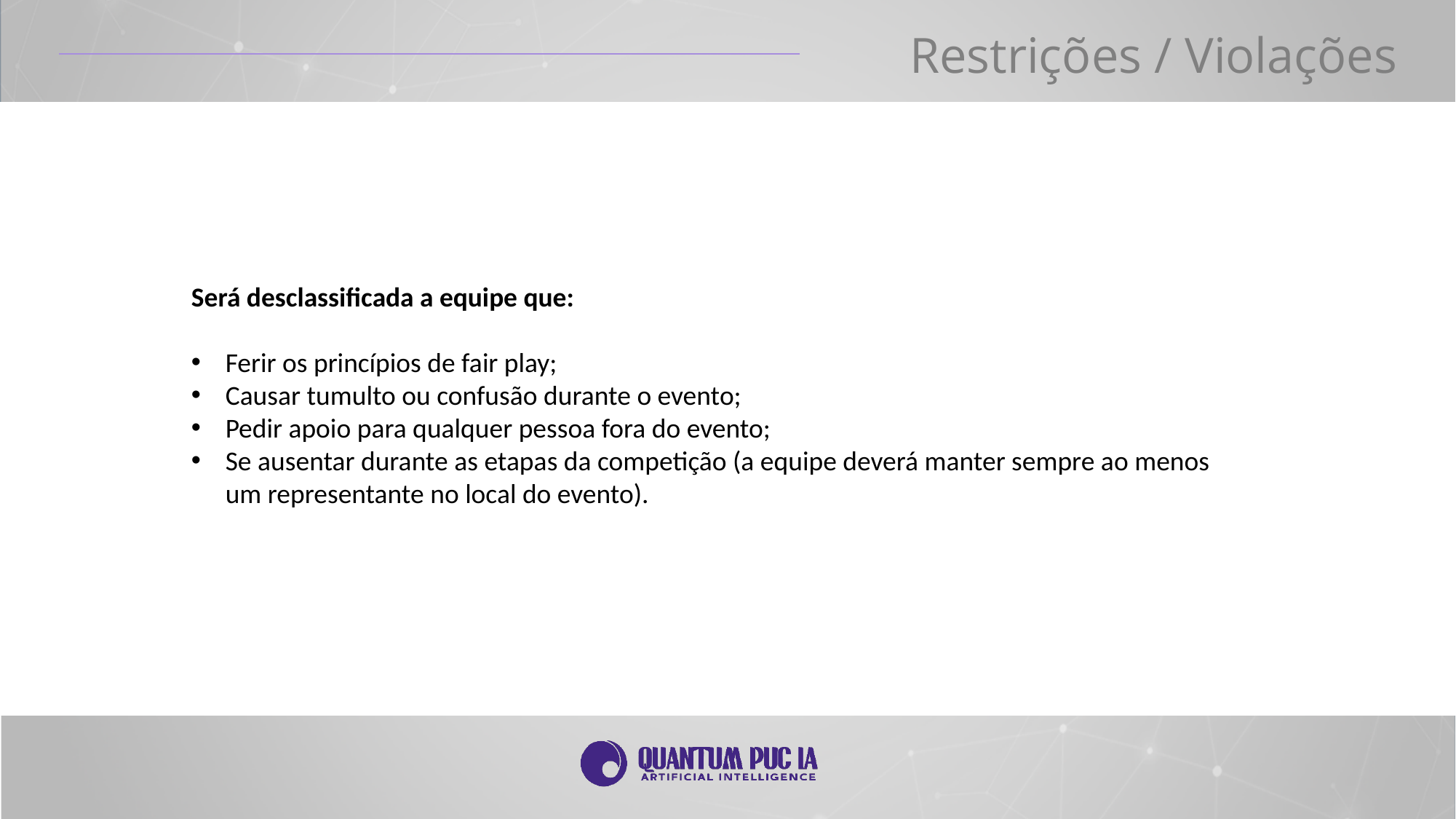

Restrições / Violações
Será desclassificada a equipe que:

Ferir os princípios de fair play;
Causar tumulto ou confusão durante o evento;
Pedir apoio para qualquer pessoa fora do evento;
Se ausentar durante as etapas da competição (a equipe deverá manter sempre ao menos um representante no local do evento).